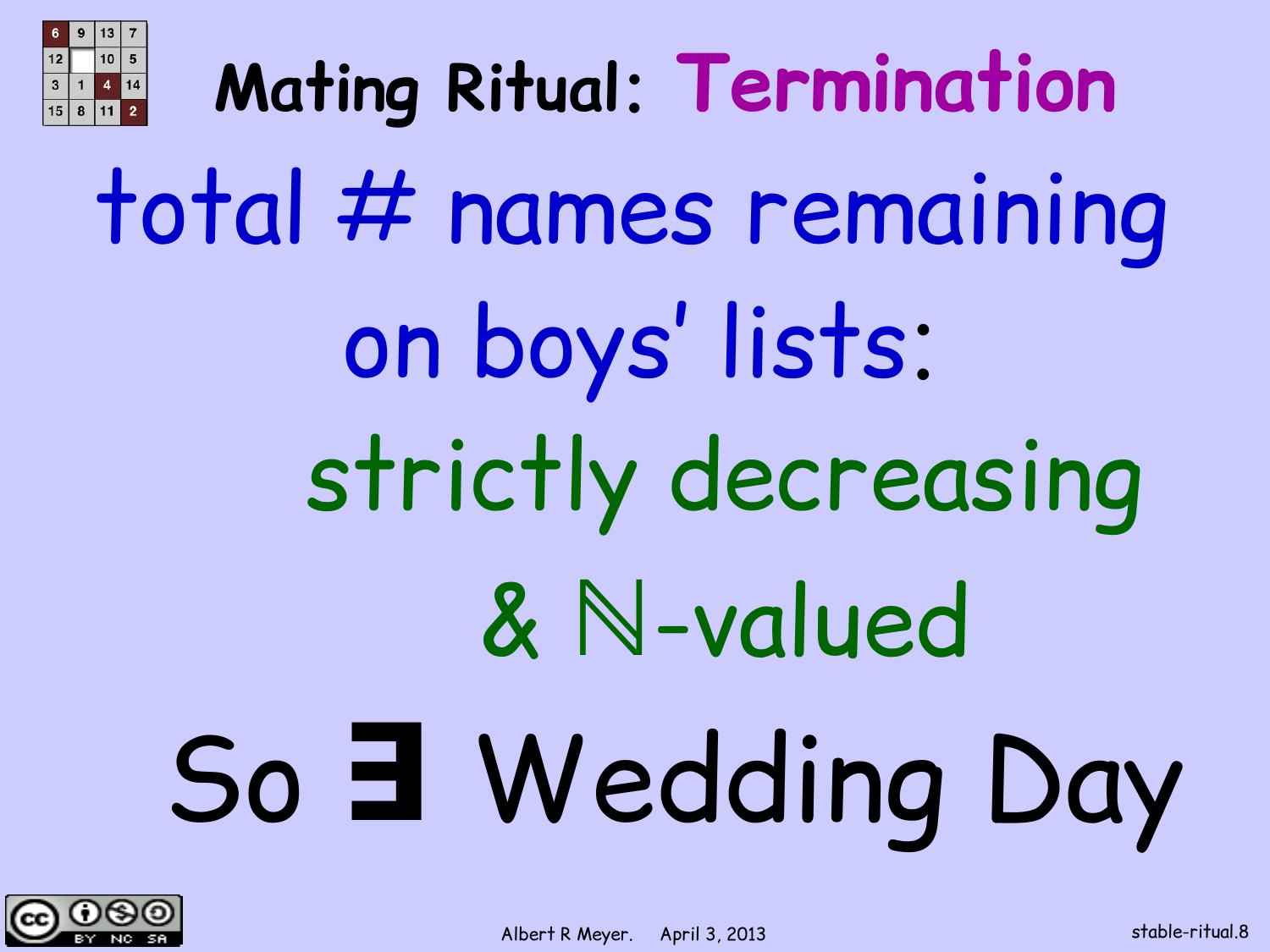

# Mating Ritual: Termination
total # names remaining
on boys’ lists:
      strictly decreasing
      & ℕ-valued
  So ∃ Wedding Day
stable-ritual.8